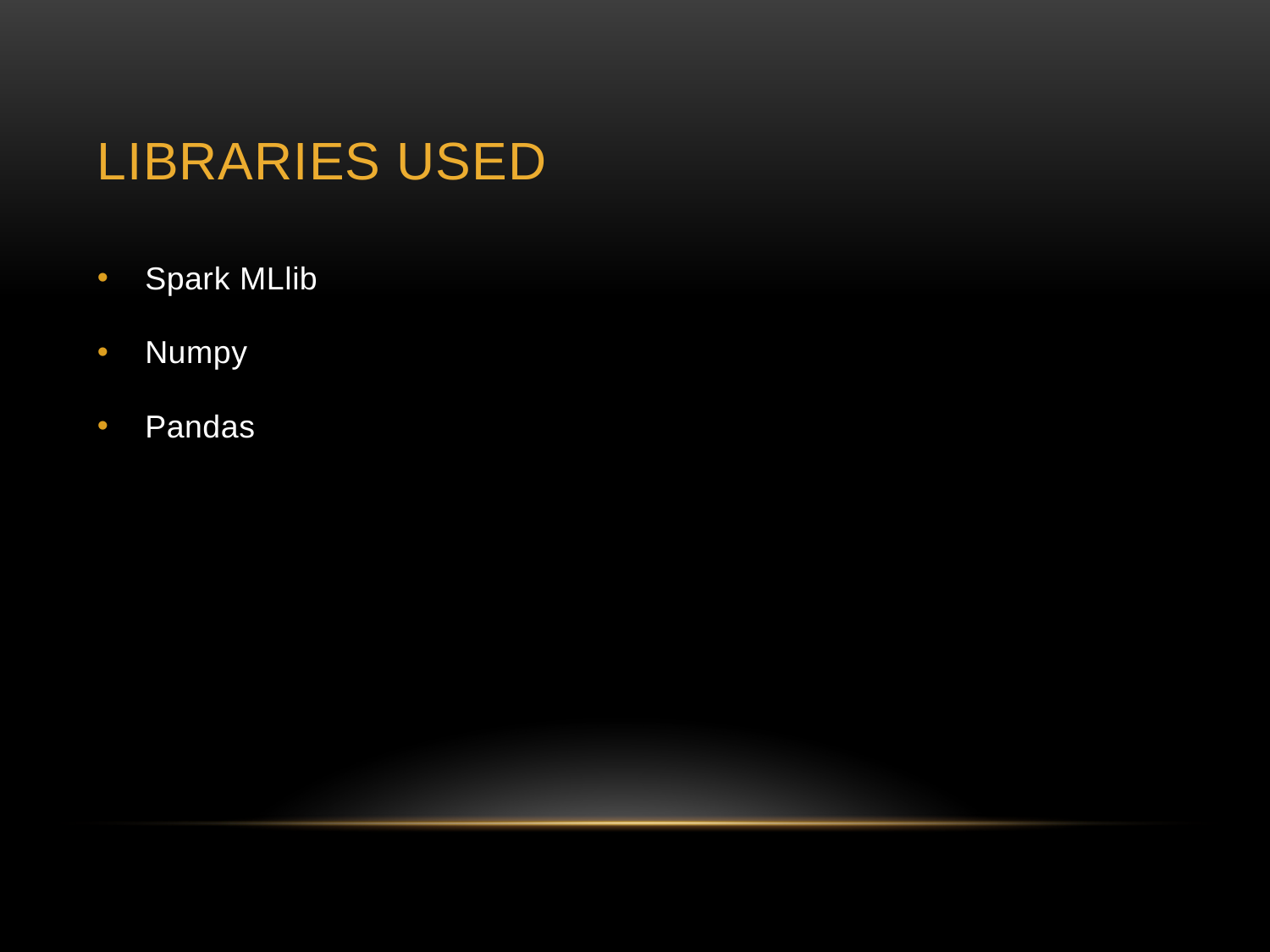

# LIBRARIES USED
Spark MLlib
Numpy
Pandas